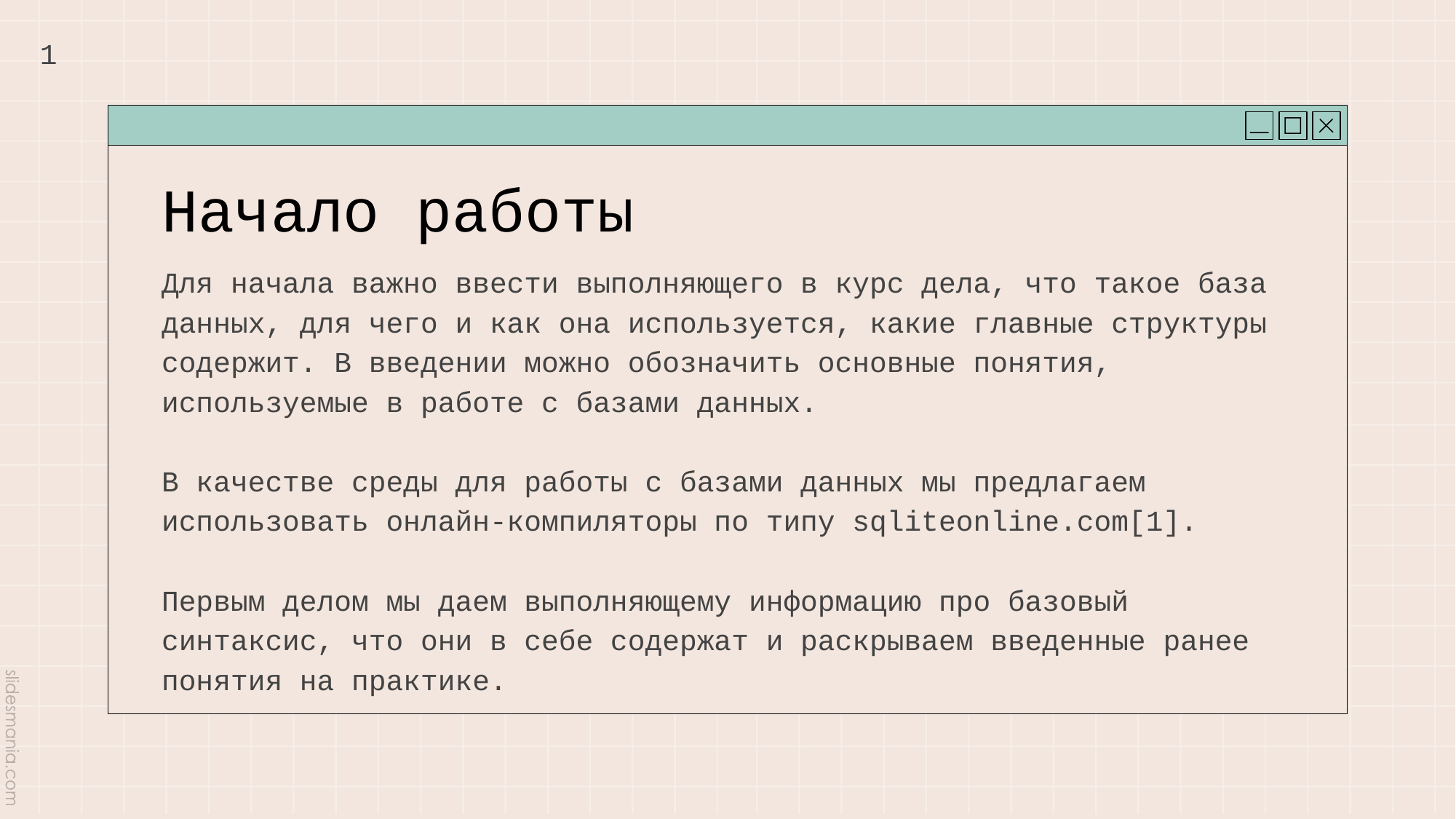

1
# Начало работы
Для начала важно ввести выполняющего в курс дела, что такое база данных, для чего и как она используется, какие главные структуры содержит. В введении можно обозначить основные понятия, используемые в работе с базами данных.

В качестве среды для работы с базами данных мы предлагаем использовать онлайн-компиляторы по типу sqliteonline.com[1].

Первым делом мы даем выполняющему информацию про базовый синтаксис, что они в себе содержат и раскрываем введенные ранее понятия на практике.